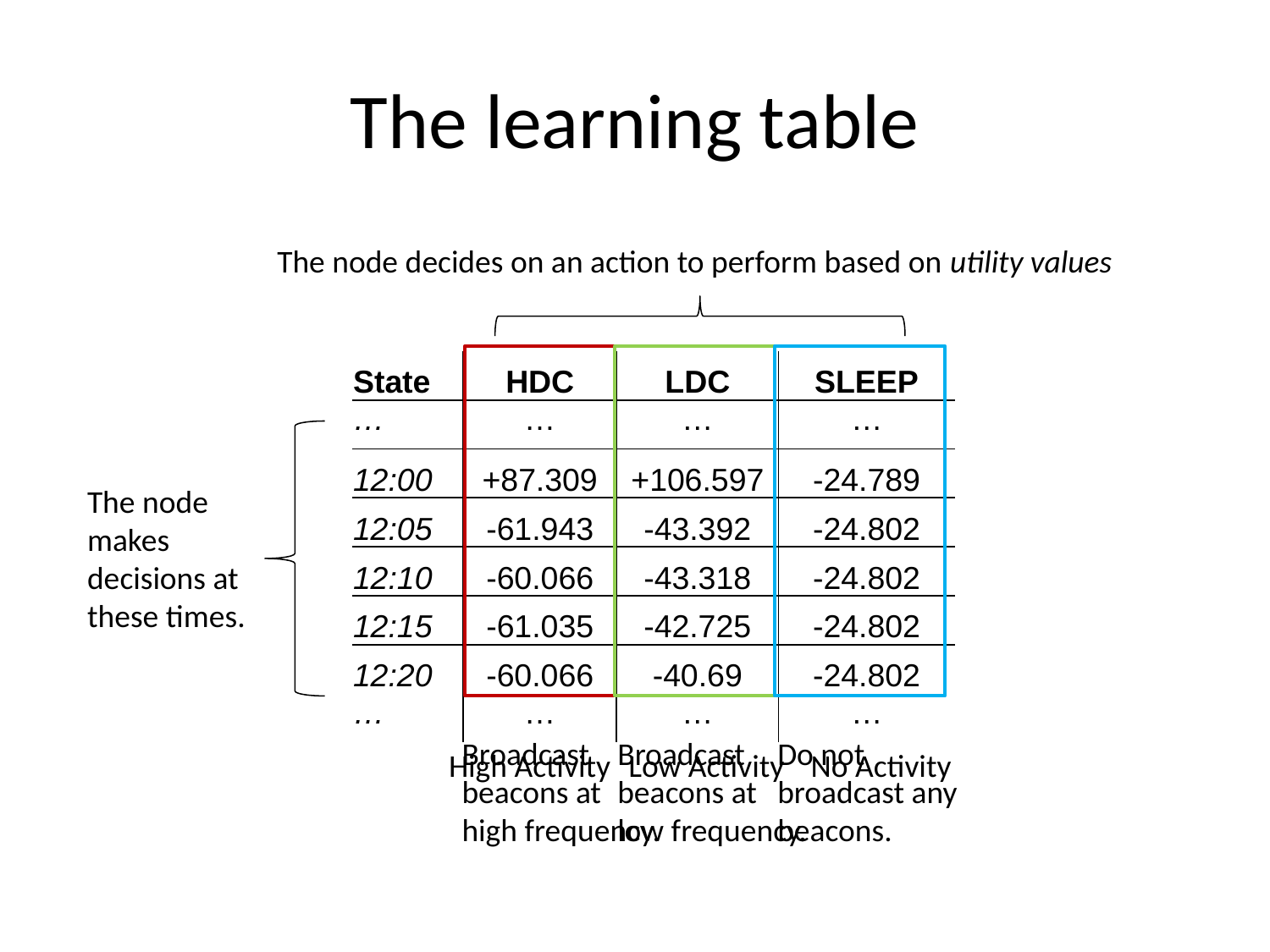

# The learning table

The node decides on an action to perform based on utility values

| State | HDC | LDC | SLEEP |
| --- | --- | --- | --- |
| … | … | … | … |
| 12:00 | +87.309 | +106.597 | -24.789 |
| 12:05 | -61.943 | -43.392 | -24.802 |
| 12:10 | -60.066 | -43.318 | -24.802 |
| 12:15 | -61.035 | -42.725 | -24.802 |
| 12:20 | -60.066 | -40.69 | -24.802 |
| … | … | … | … |

The node makes decisions at these times.
Broadcast beacons at high frequency.
Broadcast beacons at
low frequency.
Do not broadcast any beacons.
High Activity
Low Activity
No Activity